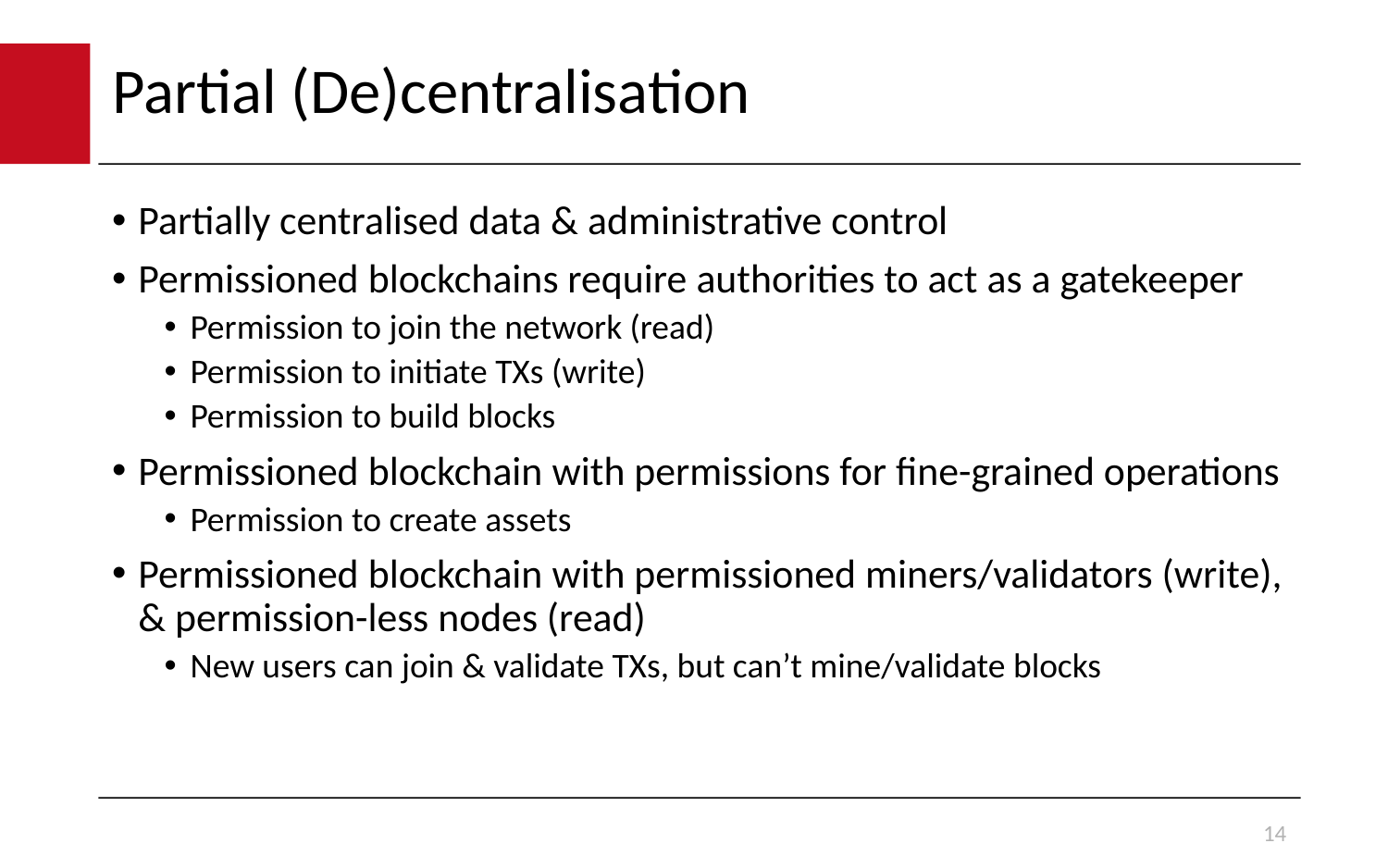

# Partial (De)centralisation
Partially centralised data & administrative control
Permissioned blockchains require authorities to act as a gatekeeper
Permission to join the network (read)
Permission to initiate TXs (write)
Permission to build blocks
Permissioned blockchain with permissions for fine-grained operations
Permission to create assets
Permissioned blockchain with permissioned miners/validators (write), & permission-less nodes (read)
New users can join & validate TXs, but can’t mine/validate blocks
14